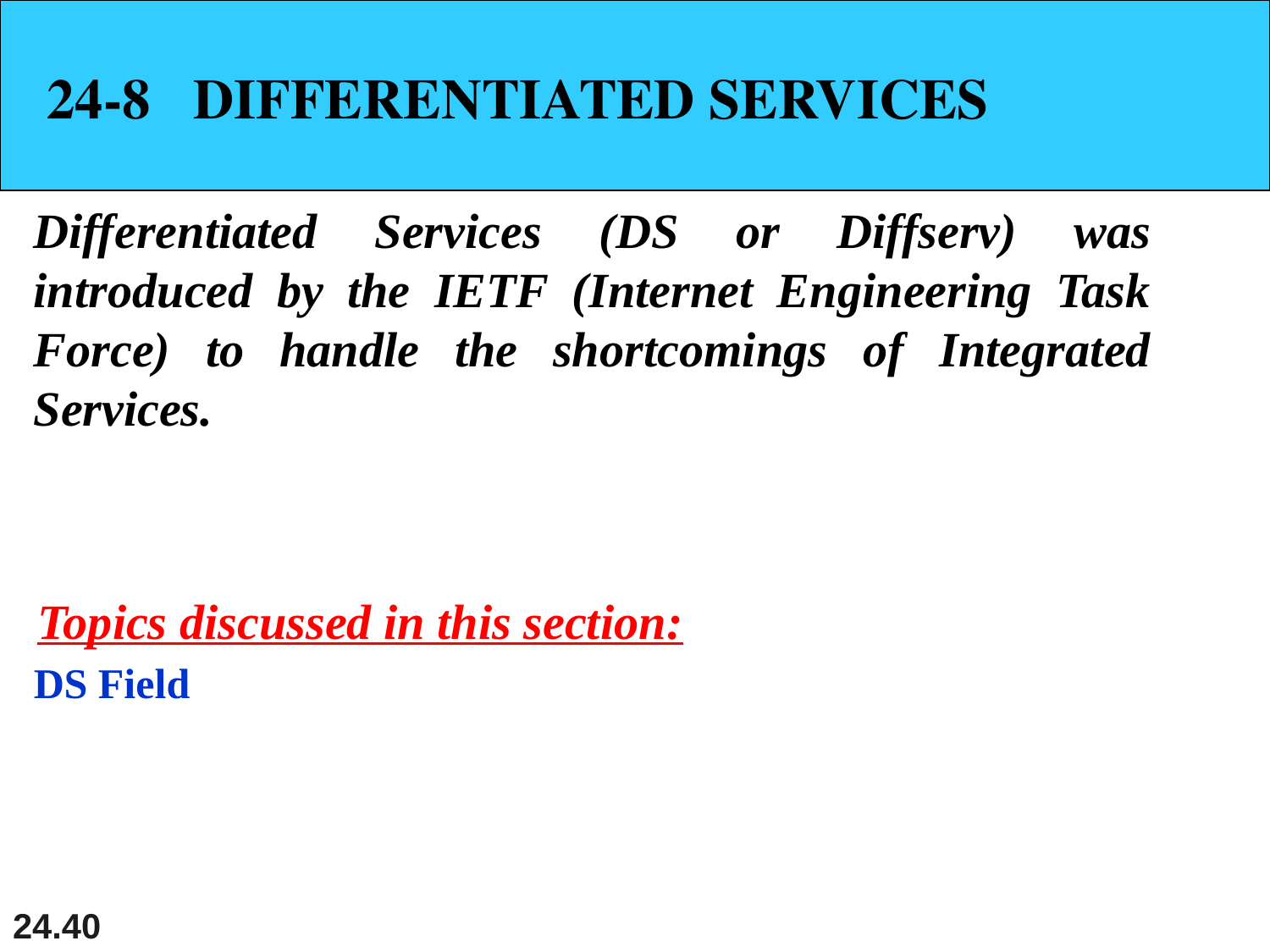

24-8   DIFFERENTIATED SERVICES
Differentiated Services (DS or Diffserv) was introduced by the IETF (Internet Engineering Task Force) to handle the shortcomings of Integrated Services.
Topics discussed in this section:
DS Field
24.40